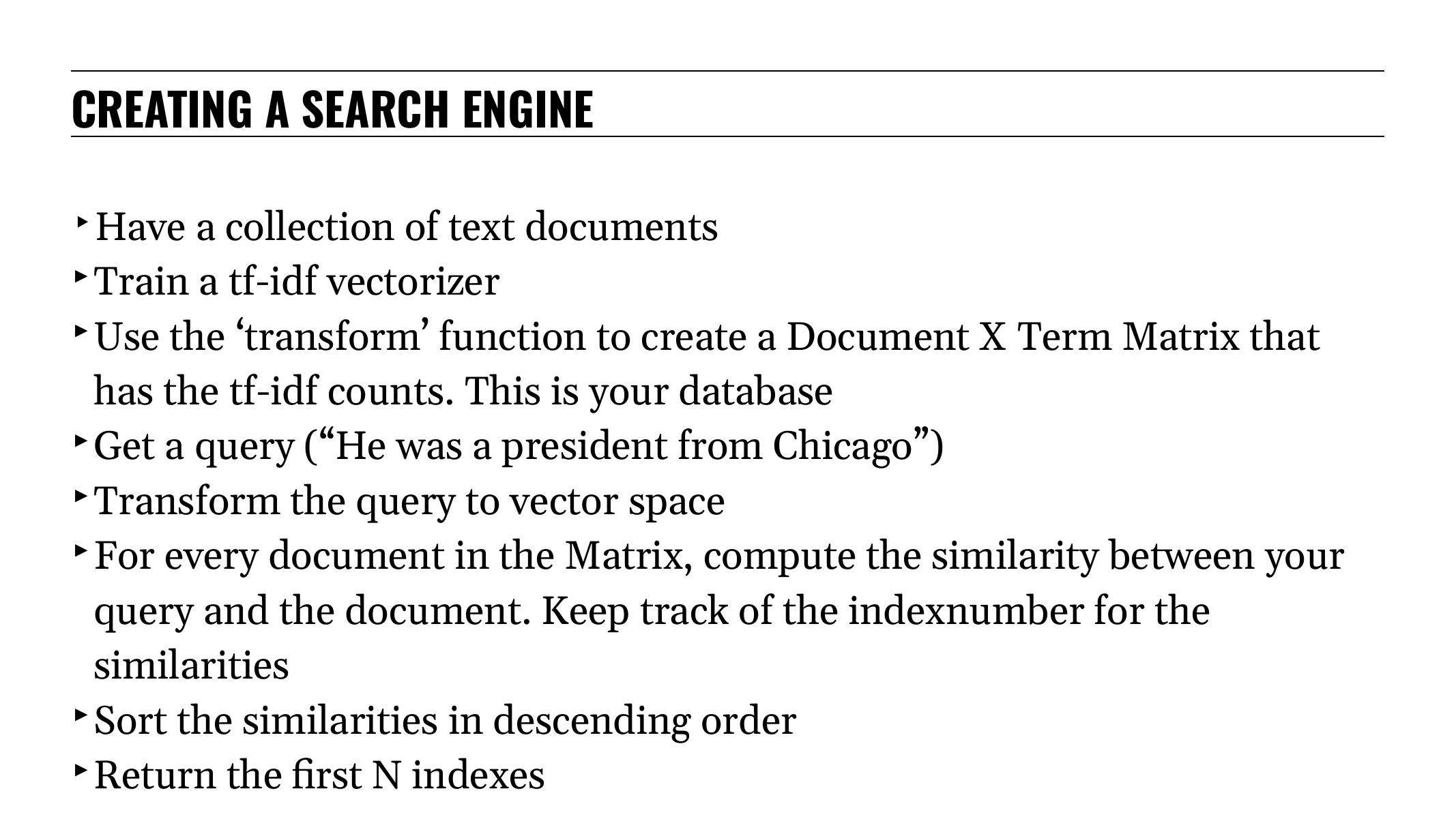

CREATING A SEARCH ENGINE

Have a collection of text documents
Train a tf-idf vectorizer
Use the ‘transform’ function to create a Document X Term Matrix that has the tf-idf counts. This is your database
Get a query (“He was a president from Chicago”)
Transform the query to vector space
For every document in the Matrix, compute the similarity between your query and the document. Keep track of the indexnumber for the similarities
Sort the similarities in descending order
Return the first N indexes